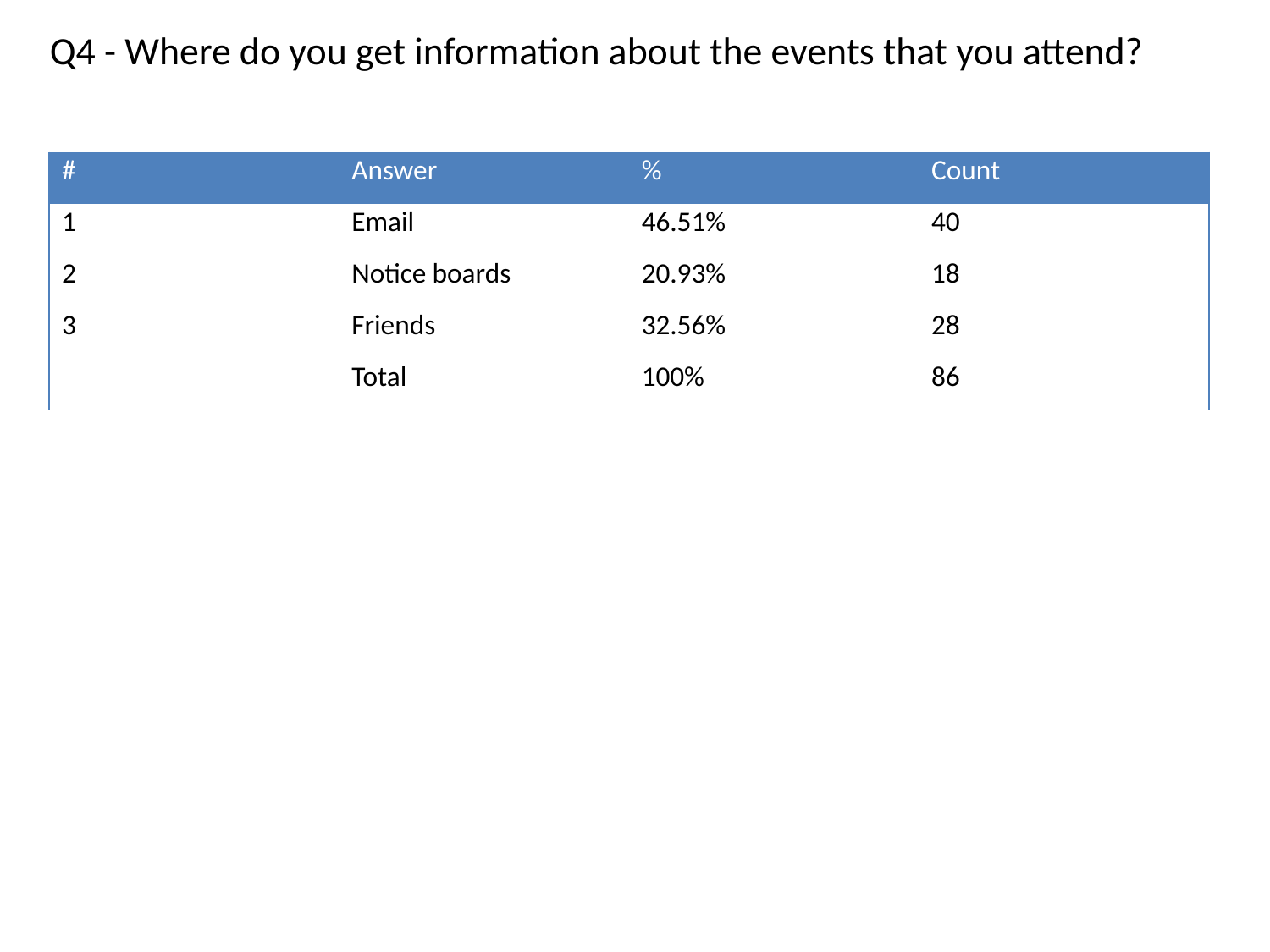

Q4 - Where do you get information about the events that you attend?
| # | Answer | % | Count |
| --- | --- | --- | --- |
| 1 | Email | 46.51% | 40 |
| 2 | Notice boards | 20.93% | 18 |
| 3 | Friends | 32.56% | 28 |
|  | Total | 100% | 86 |